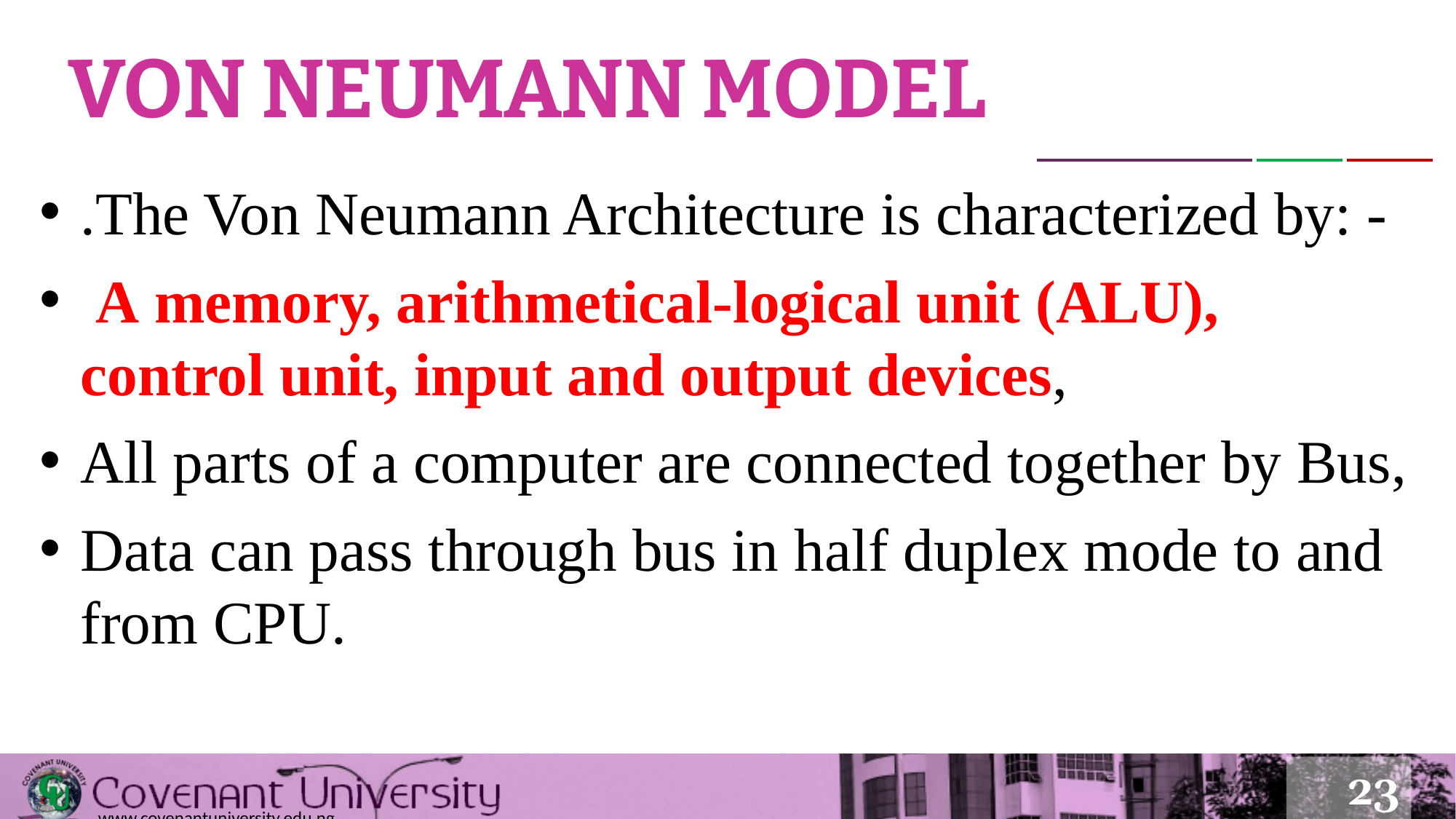

# VON NEUMANN MODEL
.The Von Neumann Architecture is characterized by: -
 A memory, arithmetical-logical unit (ALU), control unit, input and output devices,
All parts of a computer are connected together by Bus,
Data can pass through bus in half duplex mode to and from CPU.